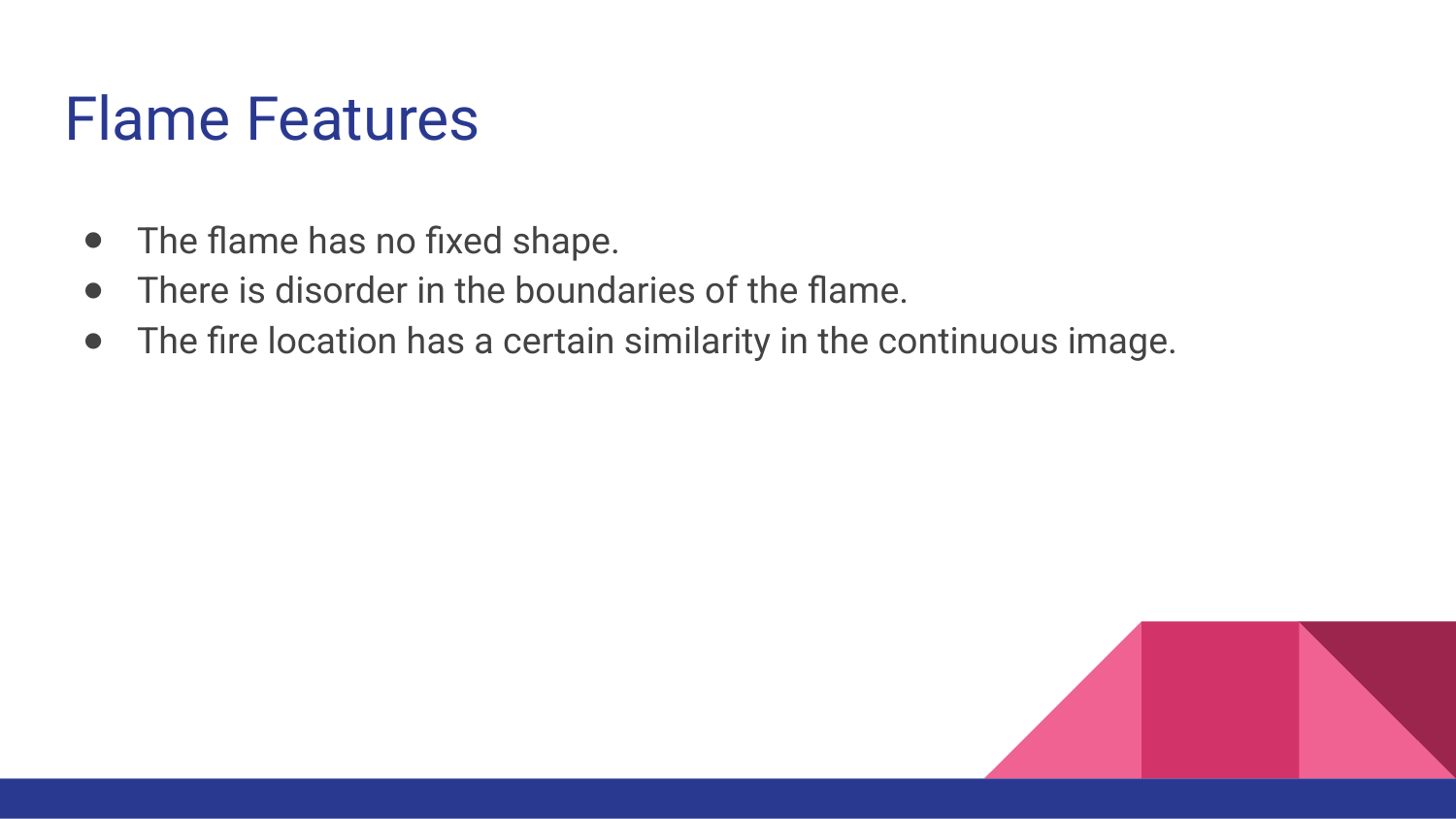

# Flame Features
The flame has no fixed shape.
There is disorder in the boundaries of the flame.
The fire location has a certain similarity in the continuous image.